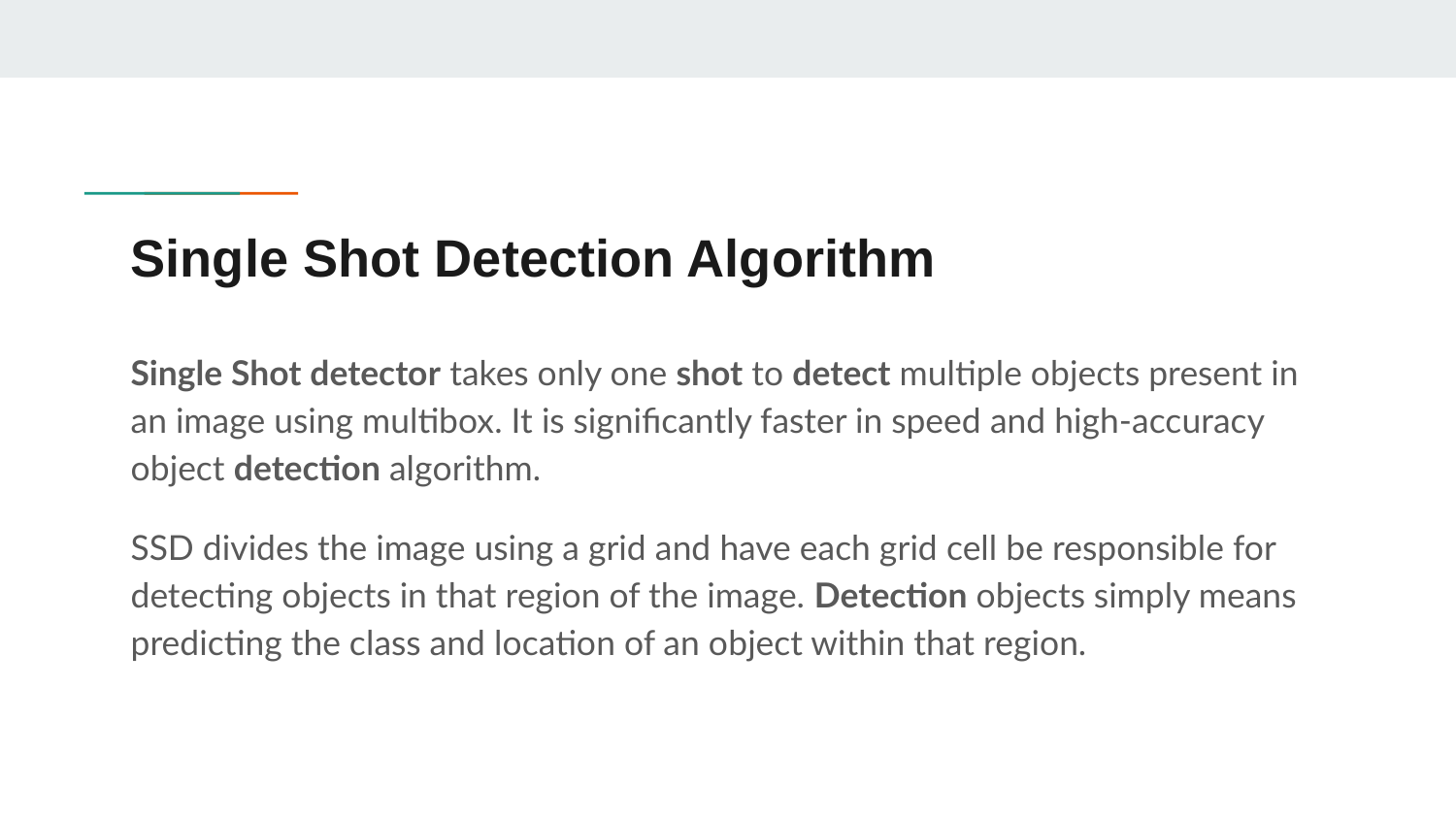

# Single Shot Detection Algorithm
Single Shot detector takes only one shot to detect multiple objects present in an image using multibox. It is significantly faster in speed and high-accuracy object detection algorithm.
SSD divides the image using a grid and have each grid cell be responsible for detecting objects in that region of the image. Detection objects simply means predicting the class and location of an object within that region.